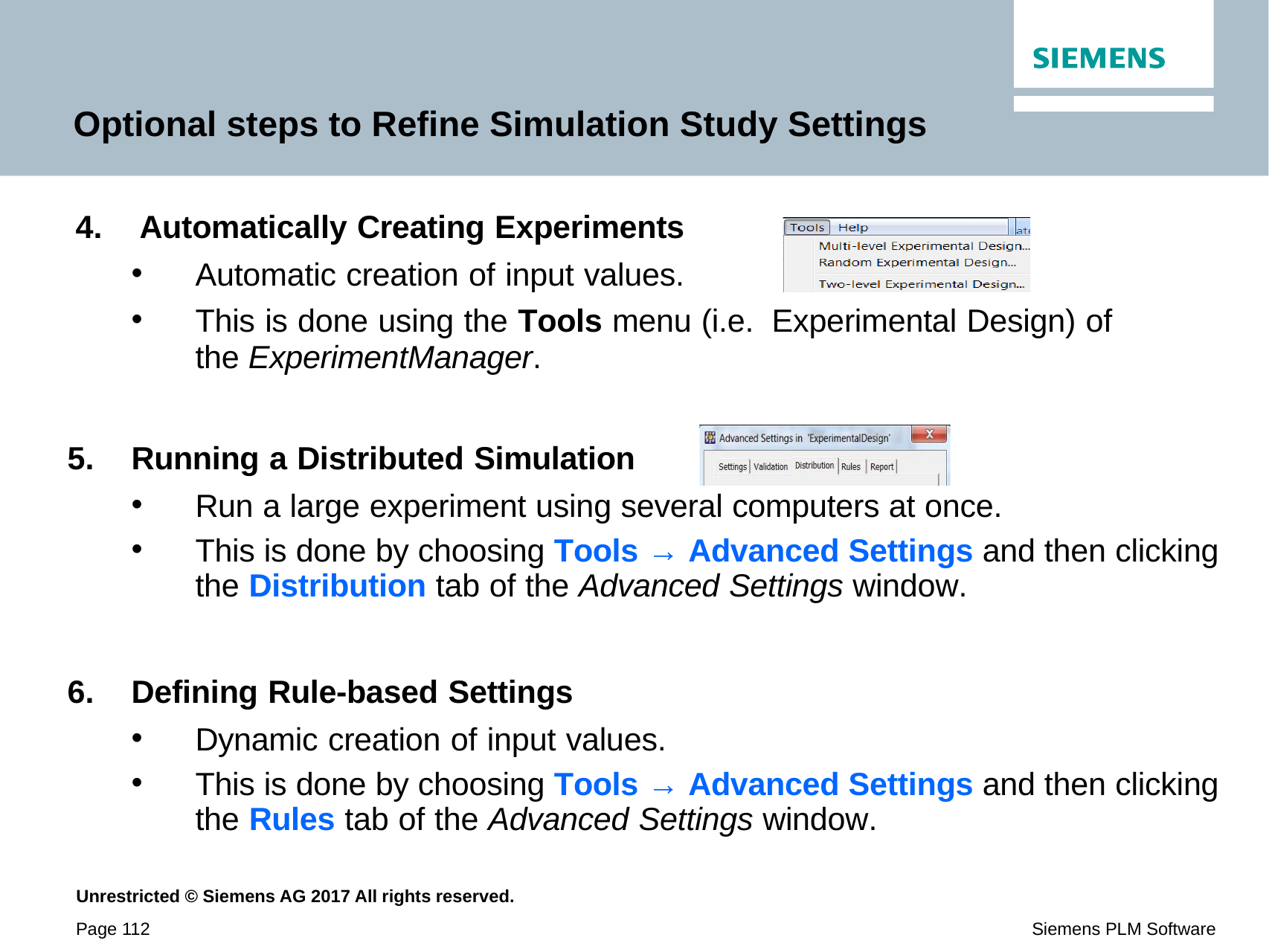

# Optional steps to Refine Simulation Study Settings
Automatically Creating Experiments
Automatic creation of input values.
This is done using the Tools menu (i.e.  Experimental Design) of the ExperimentManager.

Running a Distributed Simulation
Run a large experiment using several computers at once.
This is done by choosing Tools → Advanced Settings and then clicking the Distribution tab of the Advanced Settings window.
Defining Rule-based Settings
Dynamic creation of input values.
This is done by choosing Tools → Advanced Settings and then clicking the Rules tab of the Advanced Settings window.